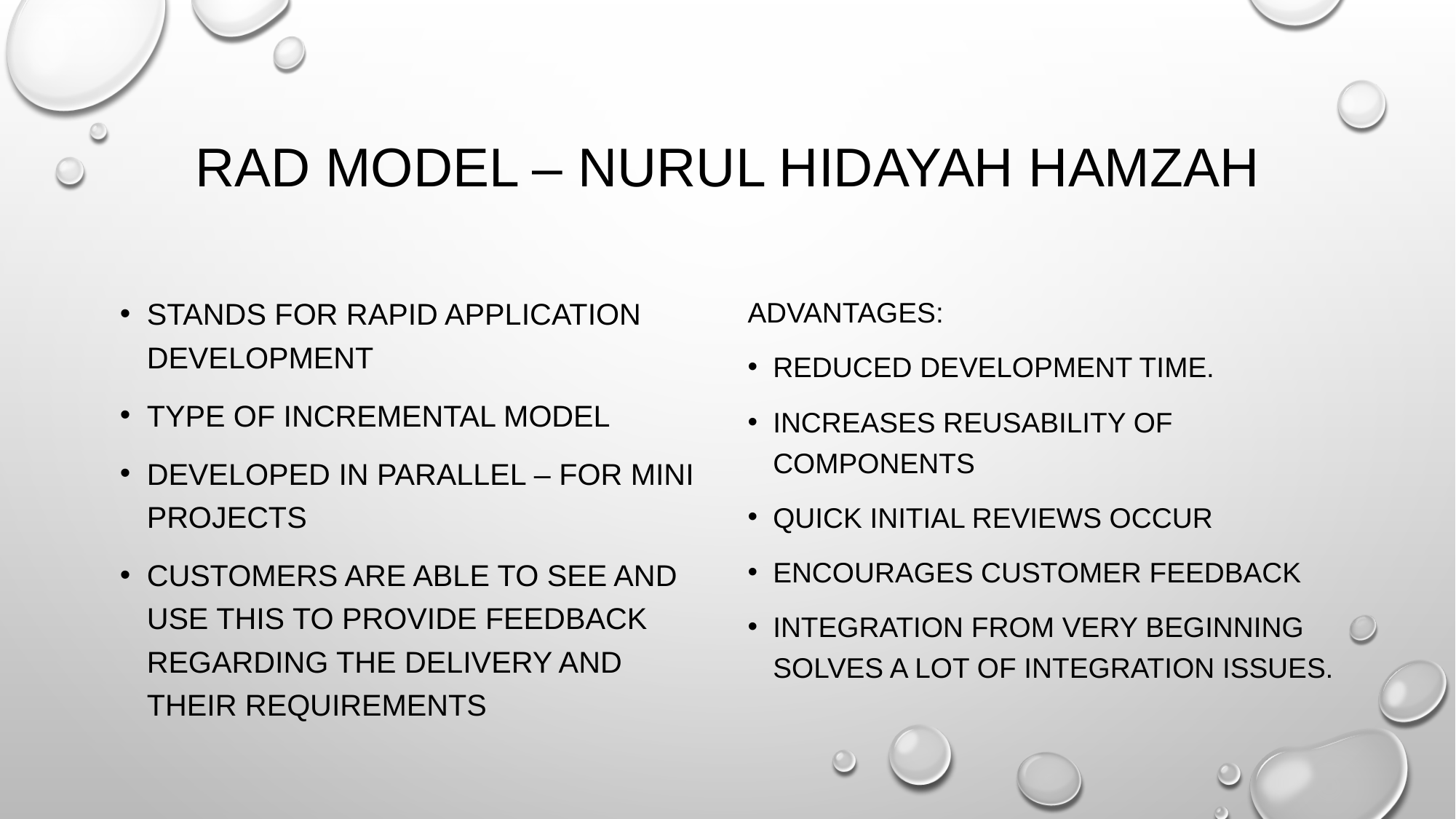

# RAD mODEL – NURUL HIDAYAH HAMZAH
Stands for Rapid Application Development
Type of incremental model
Developed in parallel – for mini projects
Customers are able to see and use this to provide feedback regarding the delivery and their requirements

ADVANTAGES:
Reduced development time.
Increases reusability of components
Quick initial reviews occur
Encourages customer feedback
Integration from very beginning solves a lot of integration issues.